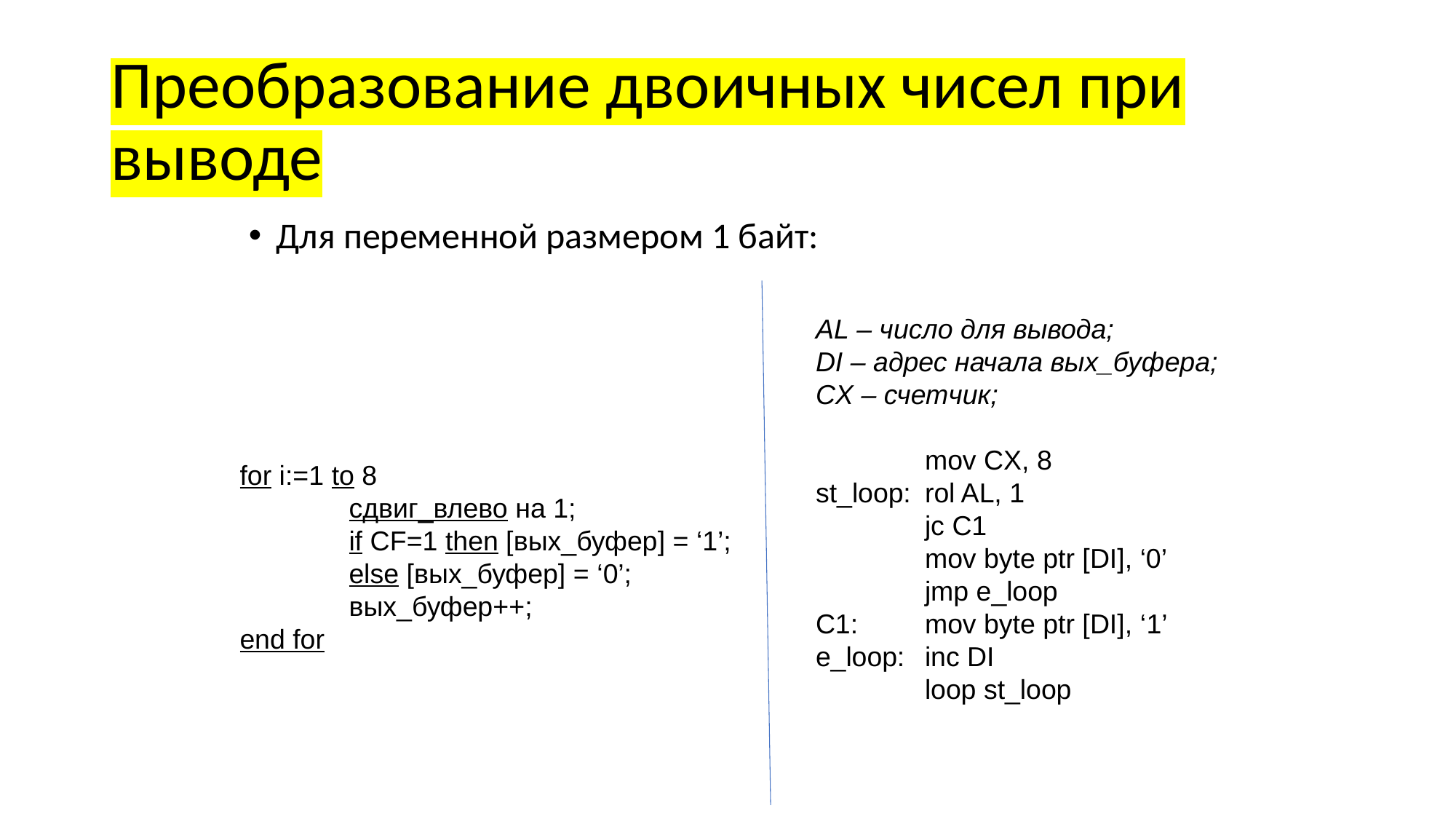

# Преобразование двоичных чисел при выводе
Для переменной размером 1 байт:
AL – число для вывода;
DI – адрес начала вых_буфера;
CX – счетчик;

	mov CX, 8
st_loop:	rol AL, 1
	jc C1
	mov byte ptr [DI], ‘0’
	jmp e_loop
C1:	mov byte ptr [DI], ‘1’
e_loop:	inc DI
	loop st_loop
for i:=1 to 8
	сдвиг_влево на 1;
	if CF=1 then [вых_буфер] = ‘1’;
	else [вых_буфер] = ‘0’;
	вых_буфер++;
end for